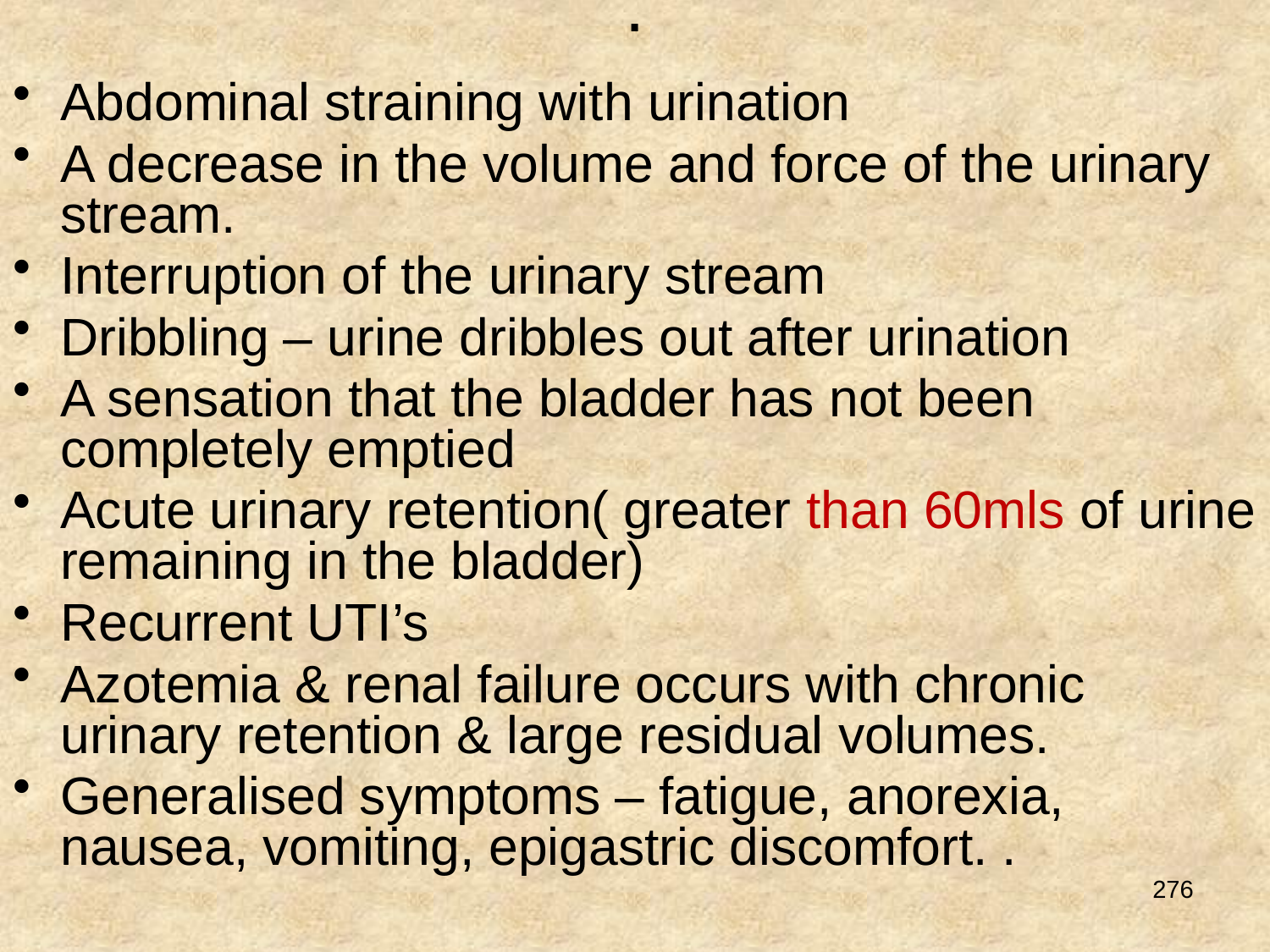

Abdominal straining with urination
A decrease in the volume and force of the urinary stream.
Interruption of the urinary stream
Dribbling – urine dribbles out after urination
A sensation that the bladder has not been completely emptied
Acute urinary retention( greater than 60mls of urine remaining in the bladder)
Recurrent UTI’s
Azotemia & renal failure occurs with chronic urinary retention & large residual volumes.
Generalised symptoms – fatigue, anorexia, nausea, vomiting, epigastric discomfort. .
# .
276